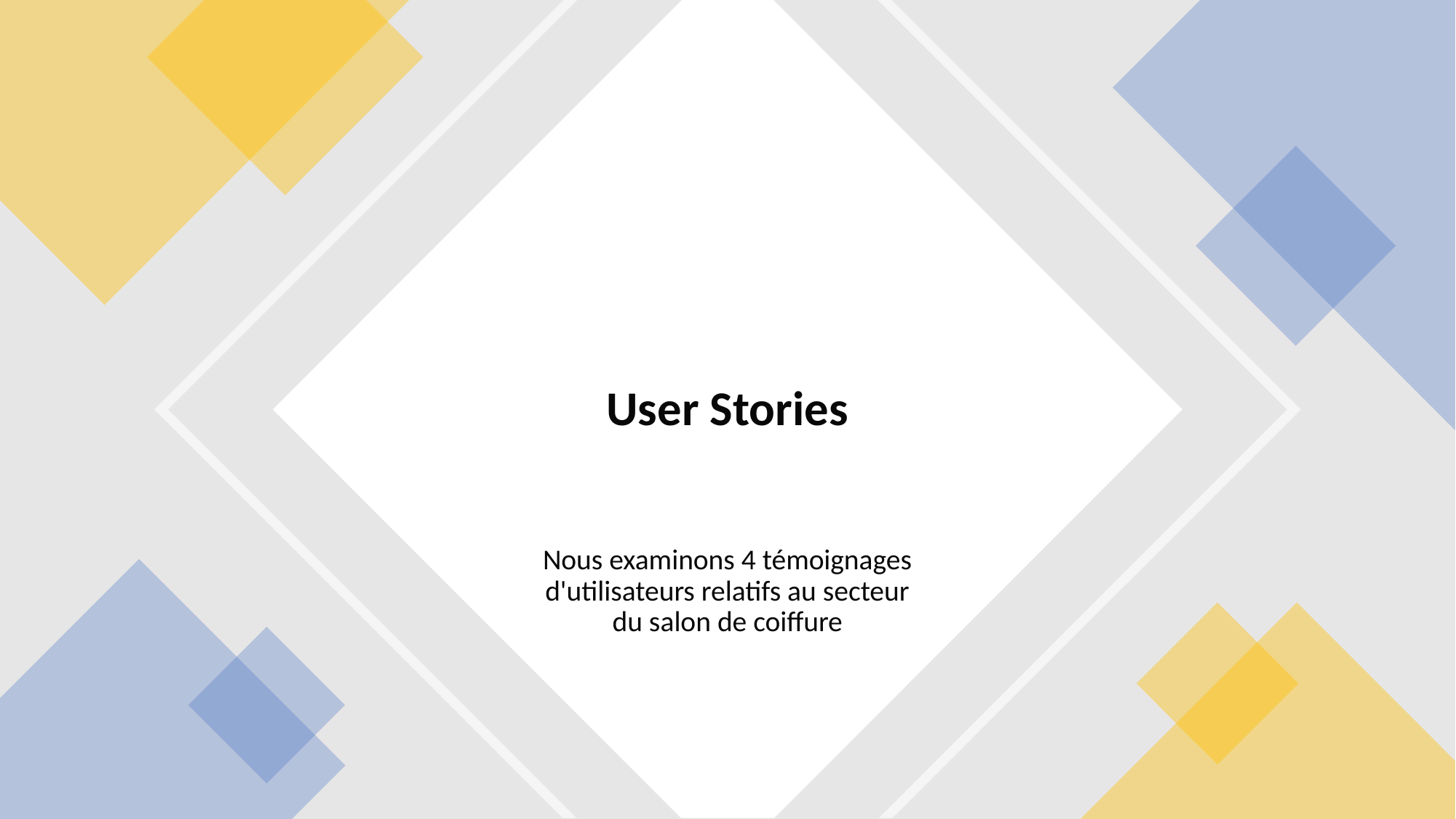

# User Stories
Nous examinons 4 témoignages d'utilisateurs relatifs au secteur du salon de coiffure